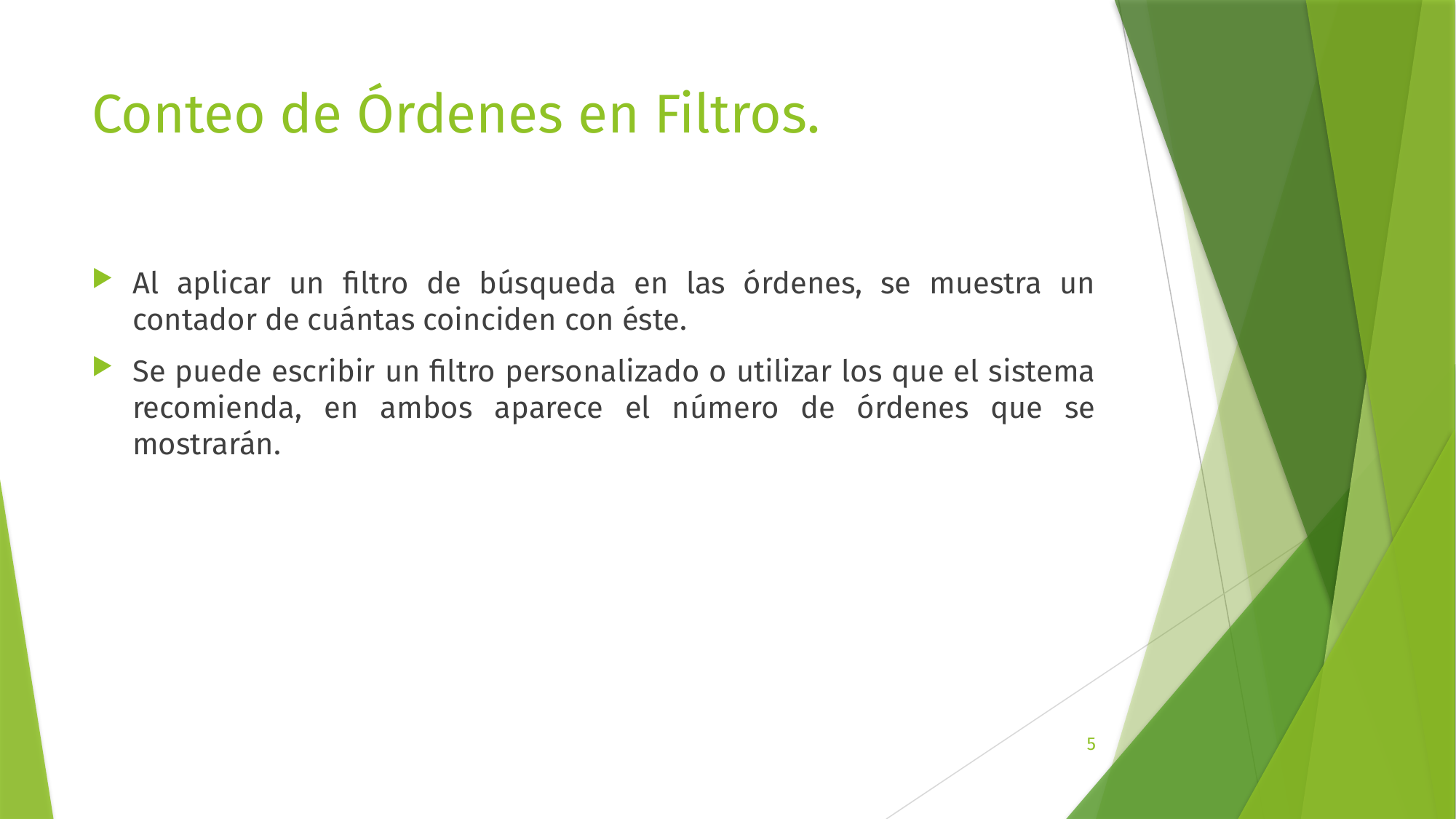

# Conteo de Órdenes en Filtros.
Al aplicar un filtro de búsqueda en las órdenes, se muestra un contador de cuántas coinciden con éste.
Se puede escribir un filtro personalizado o utilizar los que el sistema recomienda, en ambos aparece el número de órdenes que se mostrarán.
5